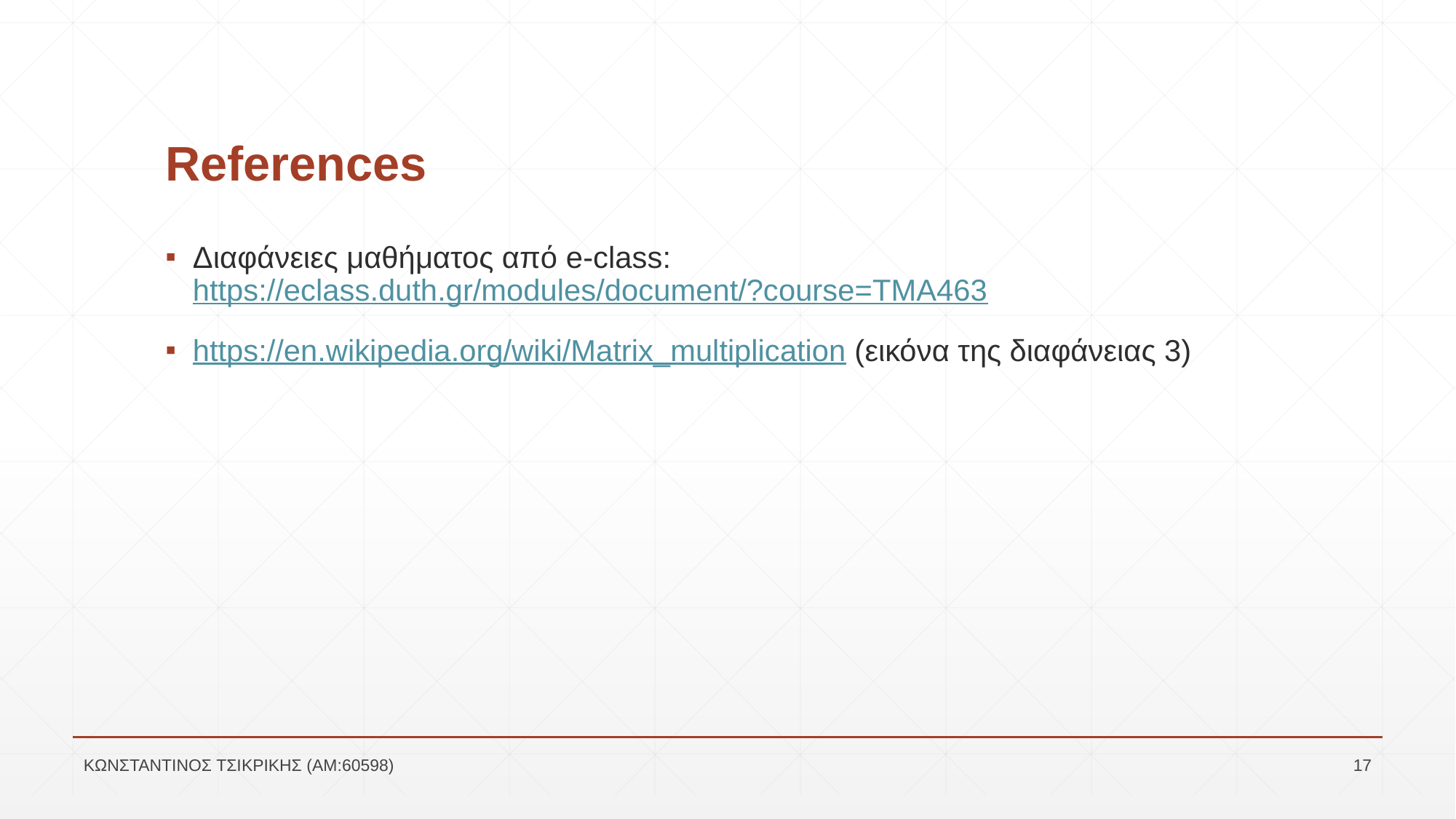

# References
Διαφάνειες μαθήματος από e-class: https://eclass.duth.gr/modules/document/?course=TMA463
https://en.wikipedia.org/wiki/Matrix_multiplication (εικόνα της διαφάνειας 3)
ΚΩΝΣΤΑΝΤΙΝΟΣ ΤΣΙΚΡΙΚΗΣ (ΑΜ:60598)
17